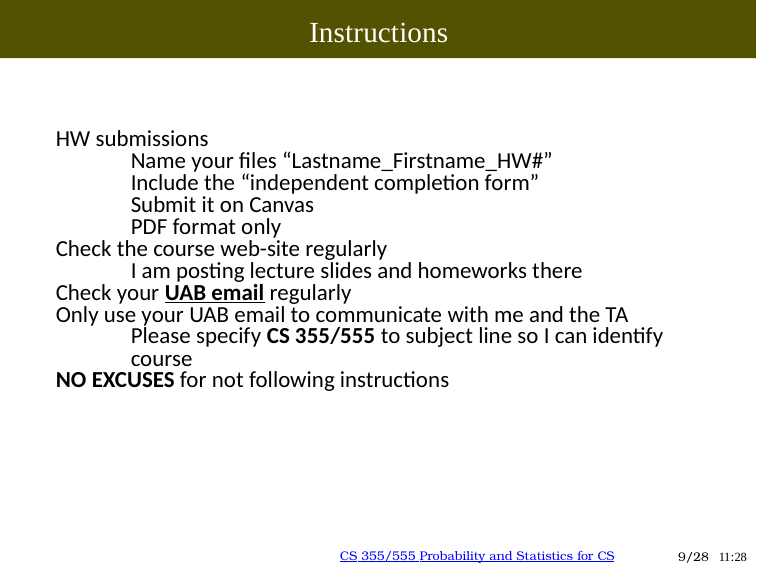

Instructions
HW submissions
Name your files “Lastname_Firstname_HW#”
Include the “independent completion form”
Submit it on Canvas
PDF format only
Check the course web-site regularly
I am posting lecture slides and homeworks there
Check your UAB email regularly
Only use your UAB email to communicate with me and the TA
Please specify CS 355/555 to subject line so I can identify course
NO EXCUSES for not following instructions

Class Time and Place
9/28 11:28
Copyright @2022, Ivan Mann
CS 355/555 Probability and Statistics for CS